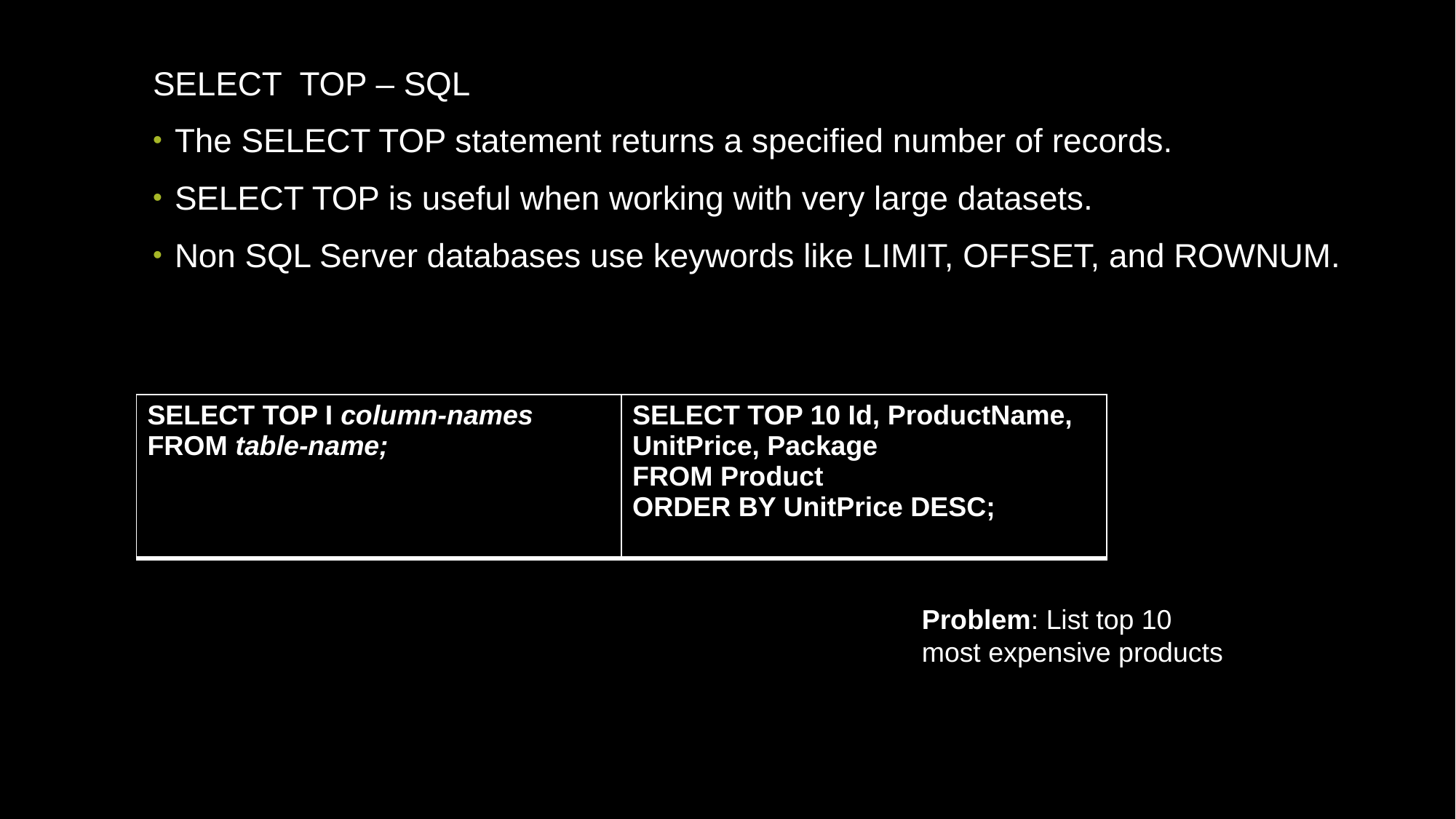

SELECT  TOP – SQL
The SELECT TOP statement returns a specified number of records.
SELECT TOP is useful when working with very large datasets.
Non SQL Server databases use keywords like LIMIT, OFFSET, and ROWNUM.

| SELECT TOP I column-names FROM table-name; | SELECT TOP 10 Id, ProductName, UnitPrice, Package FROM Product ORDER BY UnitPrice DESC; |
| --- | --- |
Problem: List top 10 most expensive products